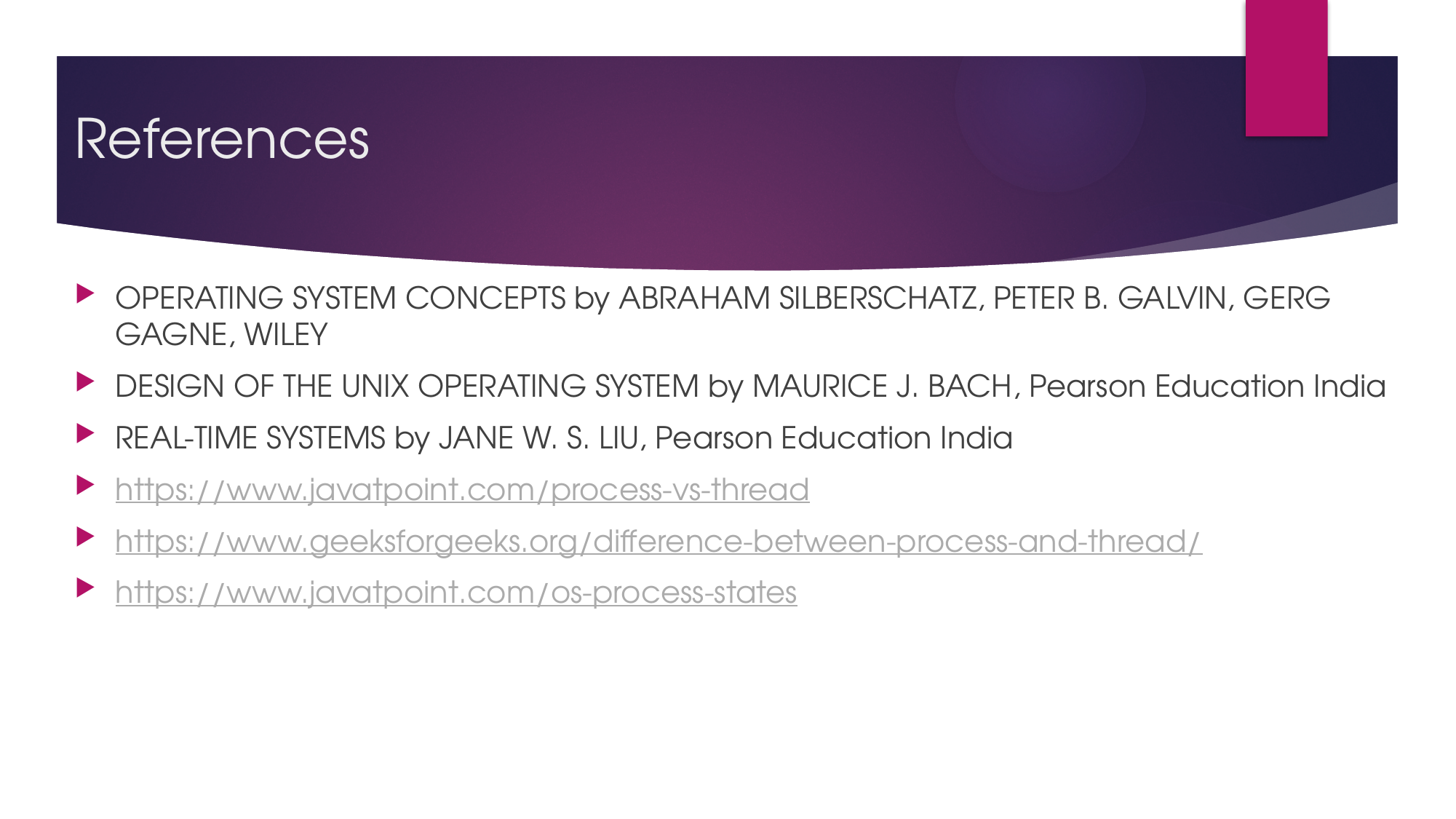

# References
OPERATING SYSTEM CONCEPTS by ABRAHAM SILBERSCHATZ, PETER B. GALVIN, GERG GAGNE, WILEY
DESIGN OF THE UNIX OPERATING SYSTEM by MAURICE J. BACH, Pearson Education India
REAL-TIME SYSTEMS by JANE W. S. LIU, Pearson Education India
https://www.javatpoint.com/process-vs-thread
https://www.geeksforgeeks.org/difference-between-process-and-thread/
https://www.javatpoint.com/os-process-states